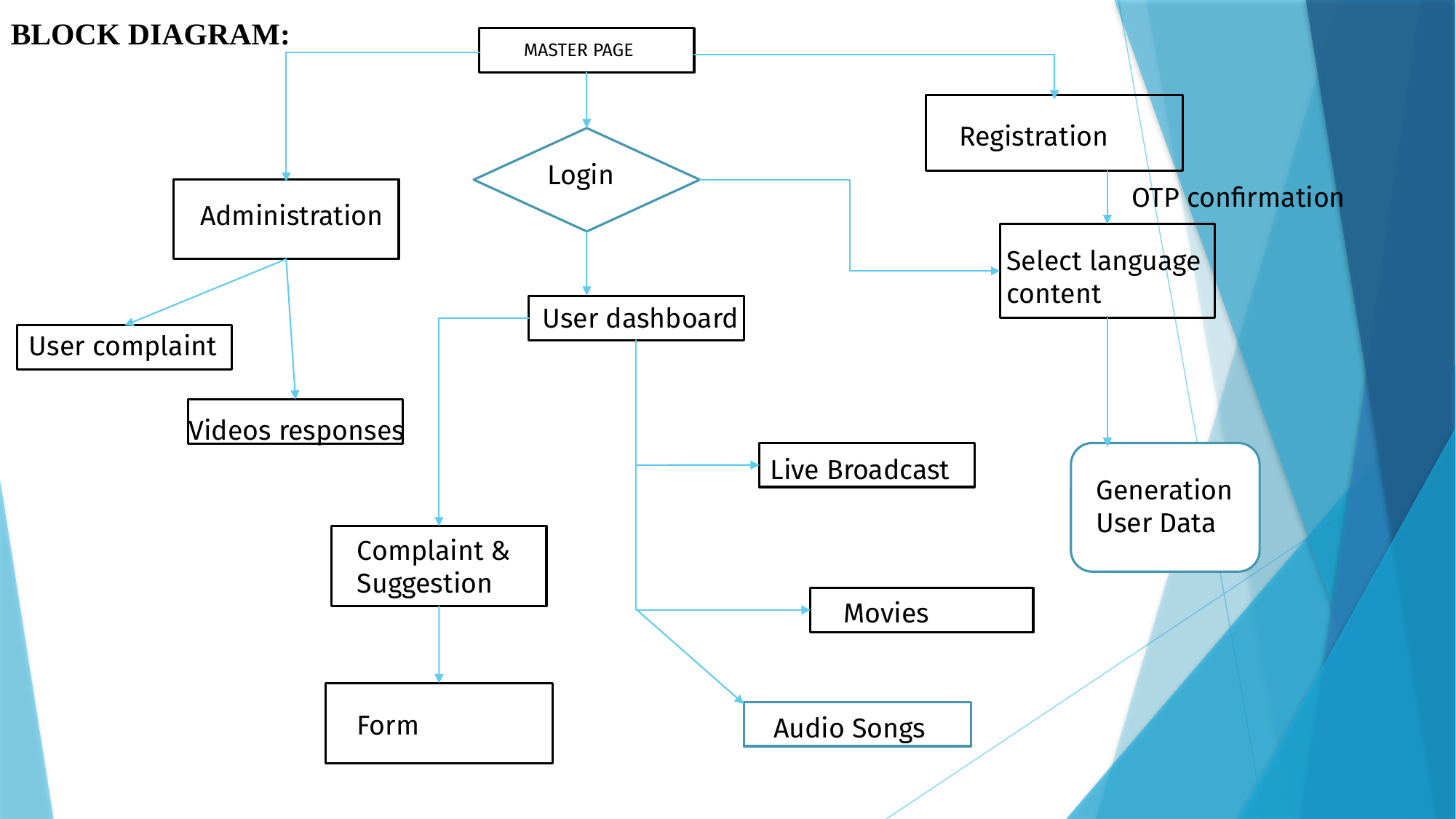

BLOCK DIAGRAM:

MASTER PAGE

Registration

Login
OTP confirmation

Administration

Select language content
User dashboard

User complaint

Videos responses

Live Broadcast
Generation
User Data

Complaint &
Suggestion

Movies

Form

Audio Songs